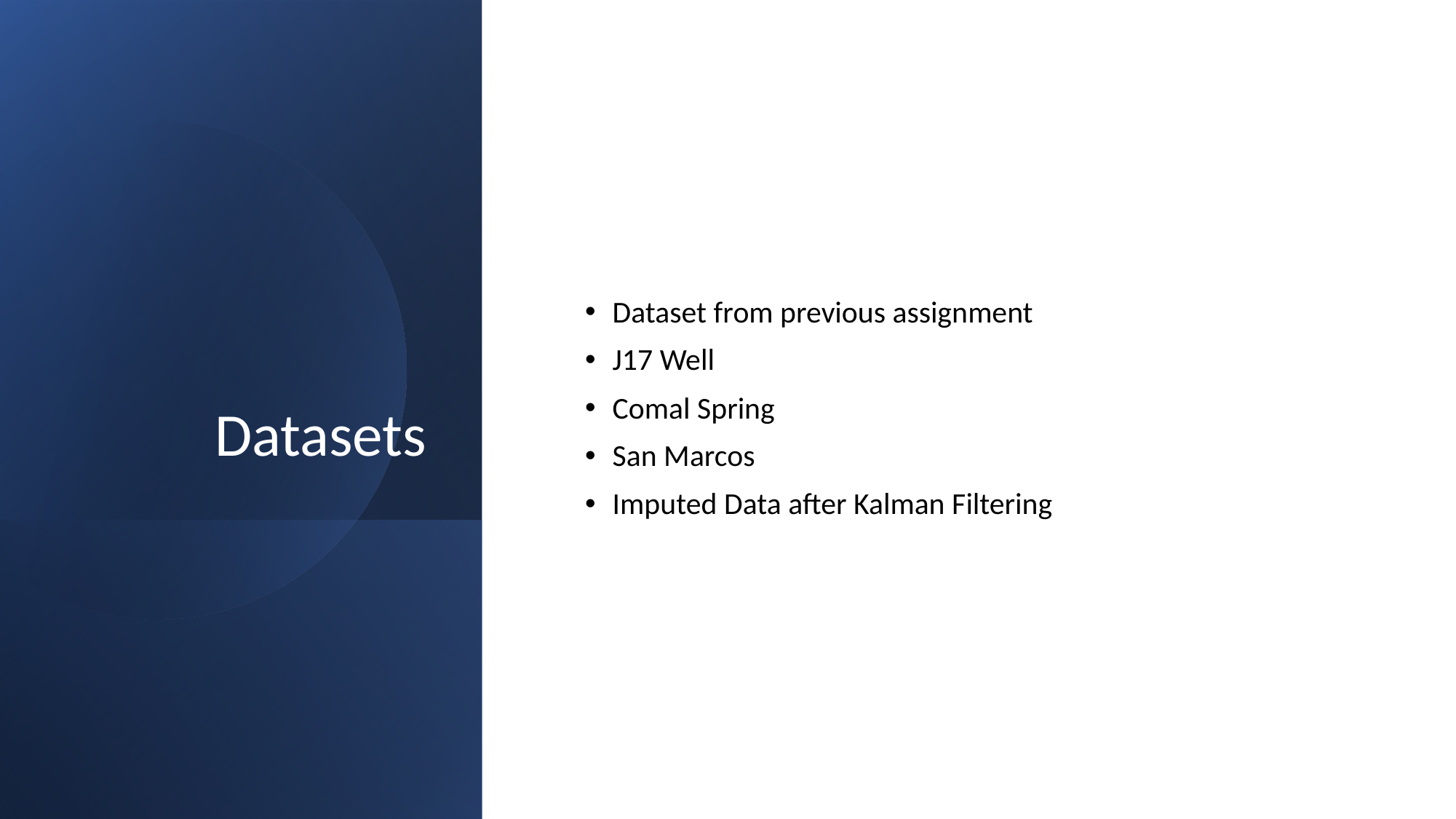

# Datasets
Dataset from previous assignment
J17 Well
Comal Spring
San Marcos
Imputed Data after Kalman Filtering